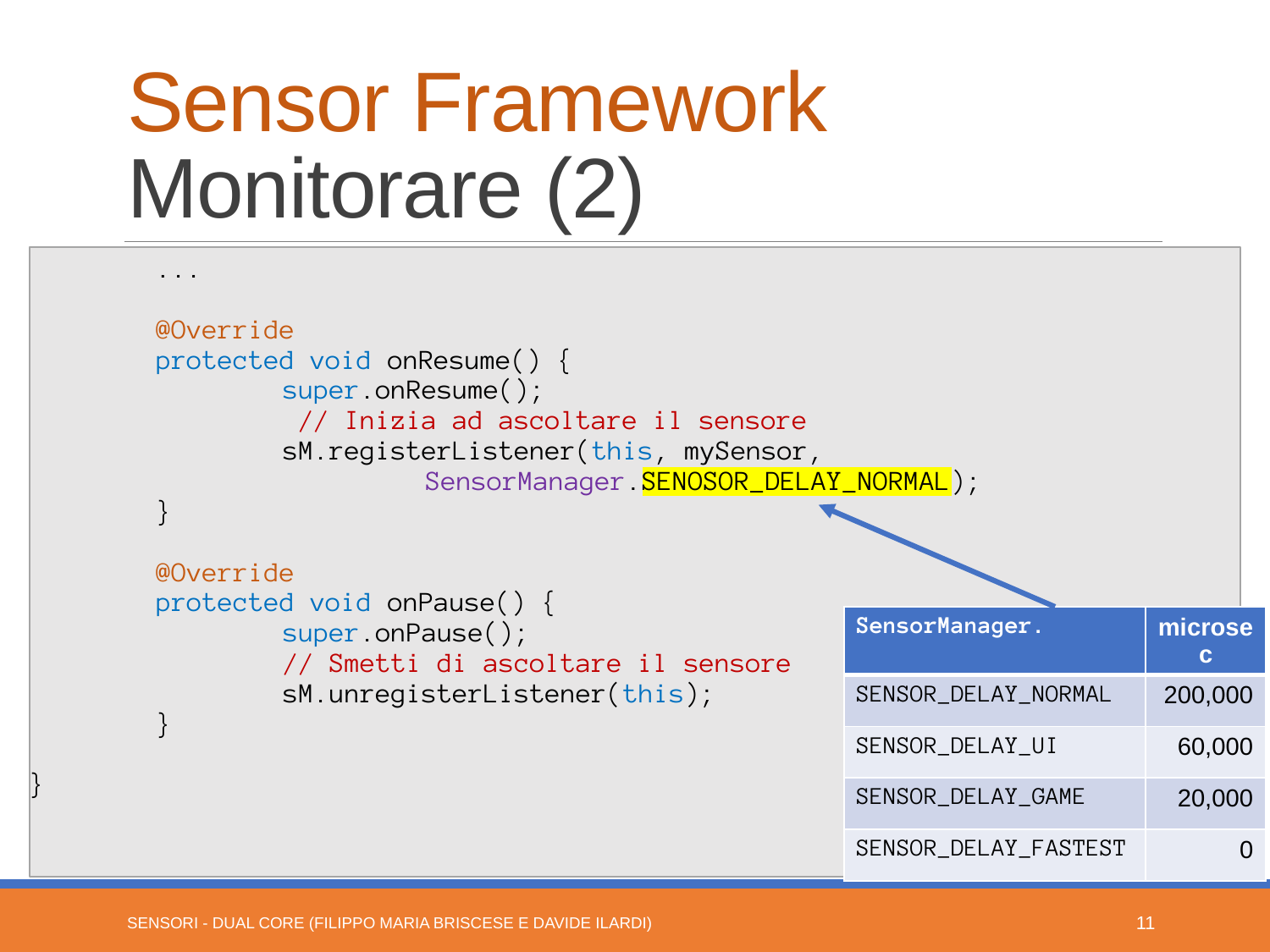

# Sensor Framework Monitorare (2)
	...
	@Override
	protected void onResume() {
		super.onResume();
		 // Inizia ad ascoltare il sensore
		sM.registerListener(this, mySensor,
			 SensorManager.SENOSOR_DELAY_NORMAL);
	}
	@Override
	protected void onPause() {
		super.onPause();
		// Smetti di ascoltare il sensore
		sM.unregisterListener(this);
	}
}
| SensorManager. | microsec |
| --- | --- |
| SENSOR\_DELAY\_NORMAL | 200,000 |
| SENSOR\_DELAY\_UI | 60,000 |
| SENSOR\_DELAY\_GAME | 20,000 |
| SENSOR\_DELAY\_FASTEST | 0 |
Sensori - Dual Core (Filippo Maria Briscese e Davide Ilardi)
11